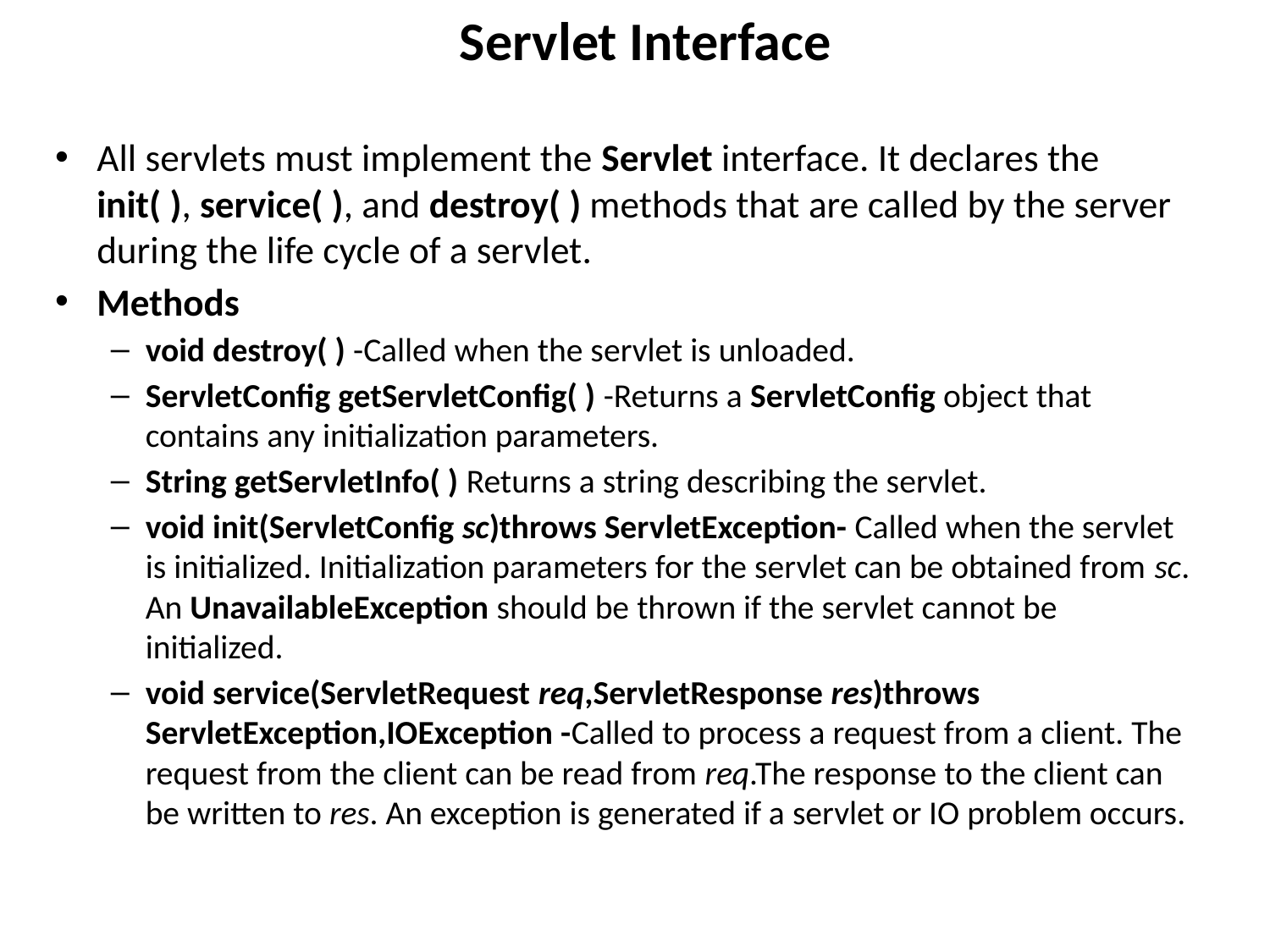

# Servlet Interface
All servlets must implement the Servlet interface. It declares the init( ), service( ), and destroy( ) methods that are called by the server during the life cycle of a servlet.
Methods
void destroy( ) -Called when the servlet is unloaded.
ServletConfig getServletConfig( ) -Returns a ServletConfig object that contains any initialization parameters.
String getServletInfo( ) Returns a string describing the servlet.
void init(ServletConfig sc)throws ServletException- Called when the servlet is initialized. Initialization parameters for the servlet can be obtained from sc. An UnavailableException should be thrown if the servlet cannot be initialized.
void service(ServletRequest req,ServletResponse res)throws ServletException,IOException -Called to process a request from a client. The request from the client can be read from req.The response to the client can be written to res. An exception is generated if a servlet or IO problem occurs.